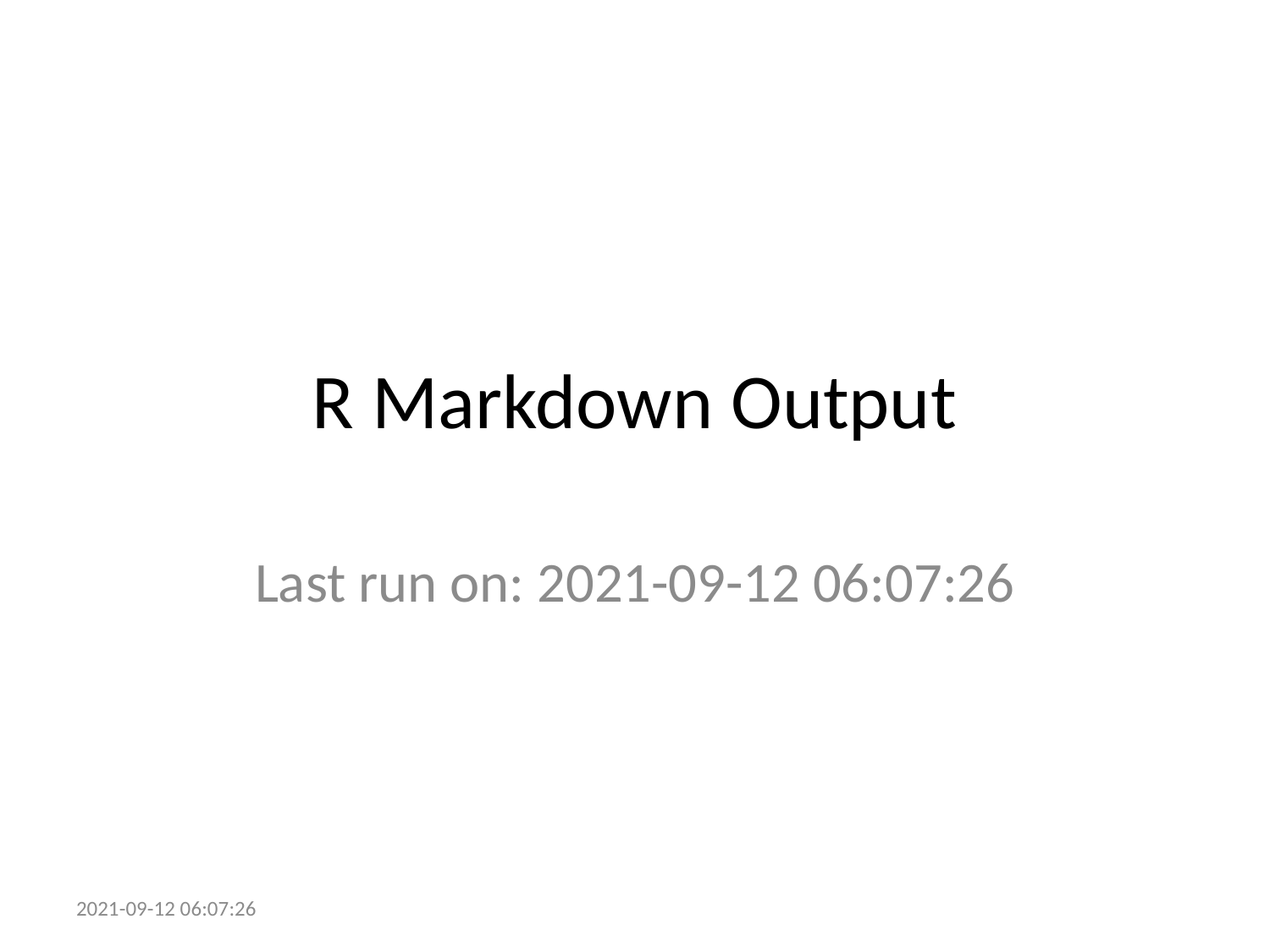

# R Markdown Output
Last run on: 2021-09-12 06:07:26
2021-09-12 06:07:26